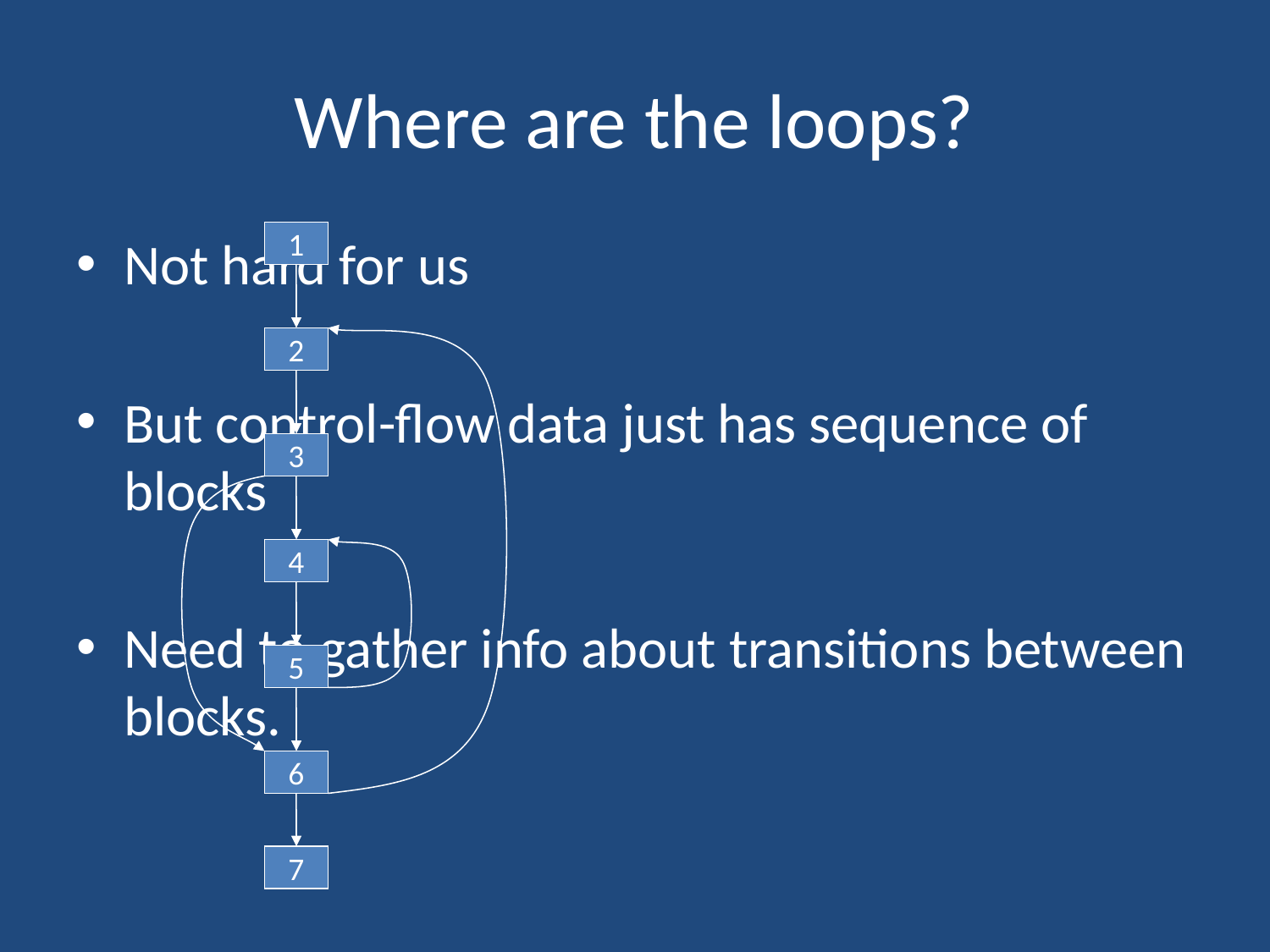

# Where are the loops?
1
Not hard for us

But control-flow data just has sequence of blocks

Need to gather info about transitions between blocks.

2

3

4

5

6

7